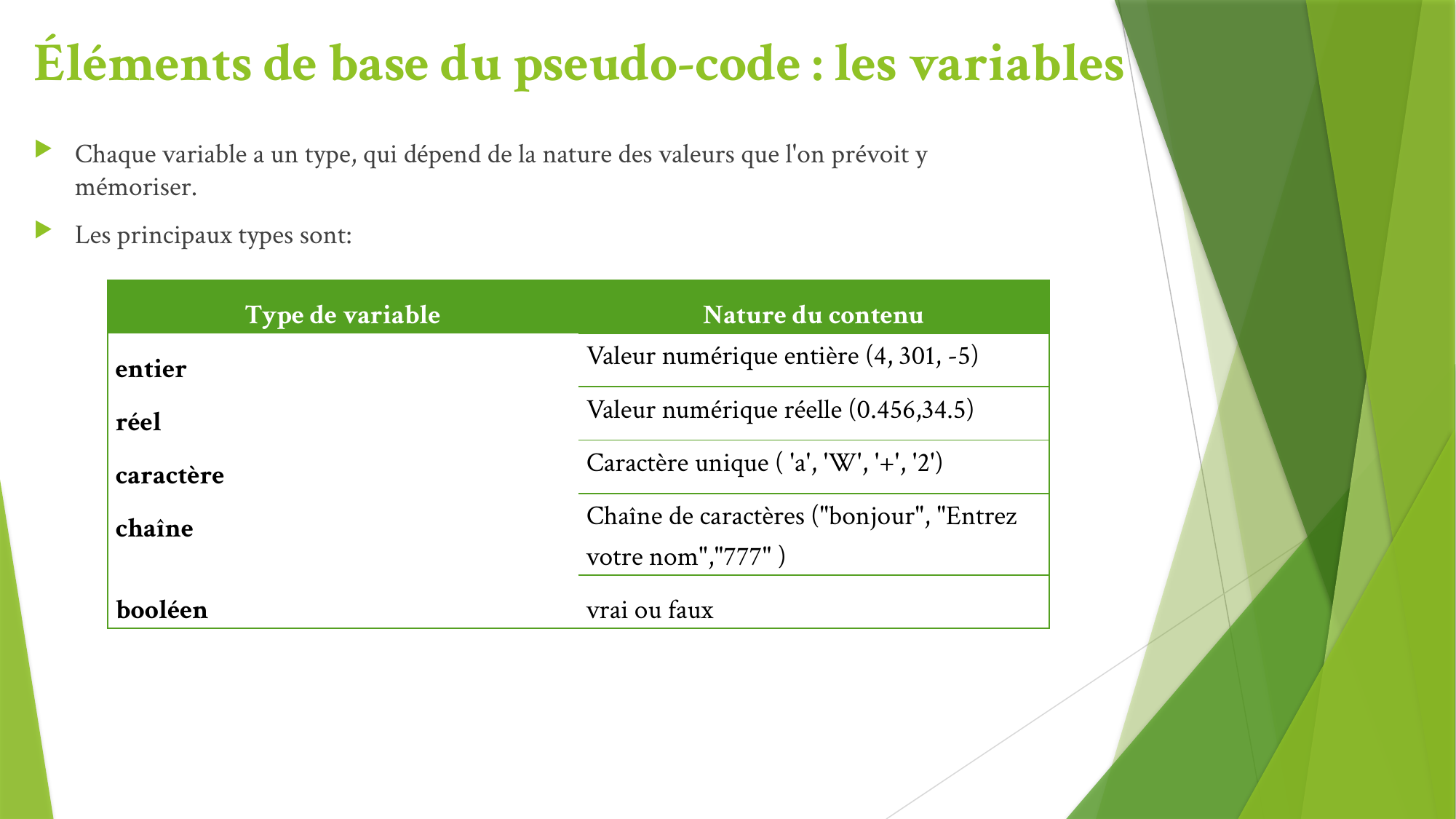

# Éléments de base du pseudo-code : les variables
Chaque variable a un type, qui dépend de la nature des valeurs que l'on prévoit y mémoriser.
Les principaux types sont:

| Type de variable | Nature du contenu |
| --- | --- |
| entier | Valeur numérique entière (4, 301, -5) |
| réel | Valeur numérique réelle (0.456,34.5) |
| caractère | Caractère unique ( 'a', 'W', '+', '2') |
| chaîne | Chaîne de caractères ("bonjour", "Entrez votre nom","777" ) |
| booléen | vrai ou faux |